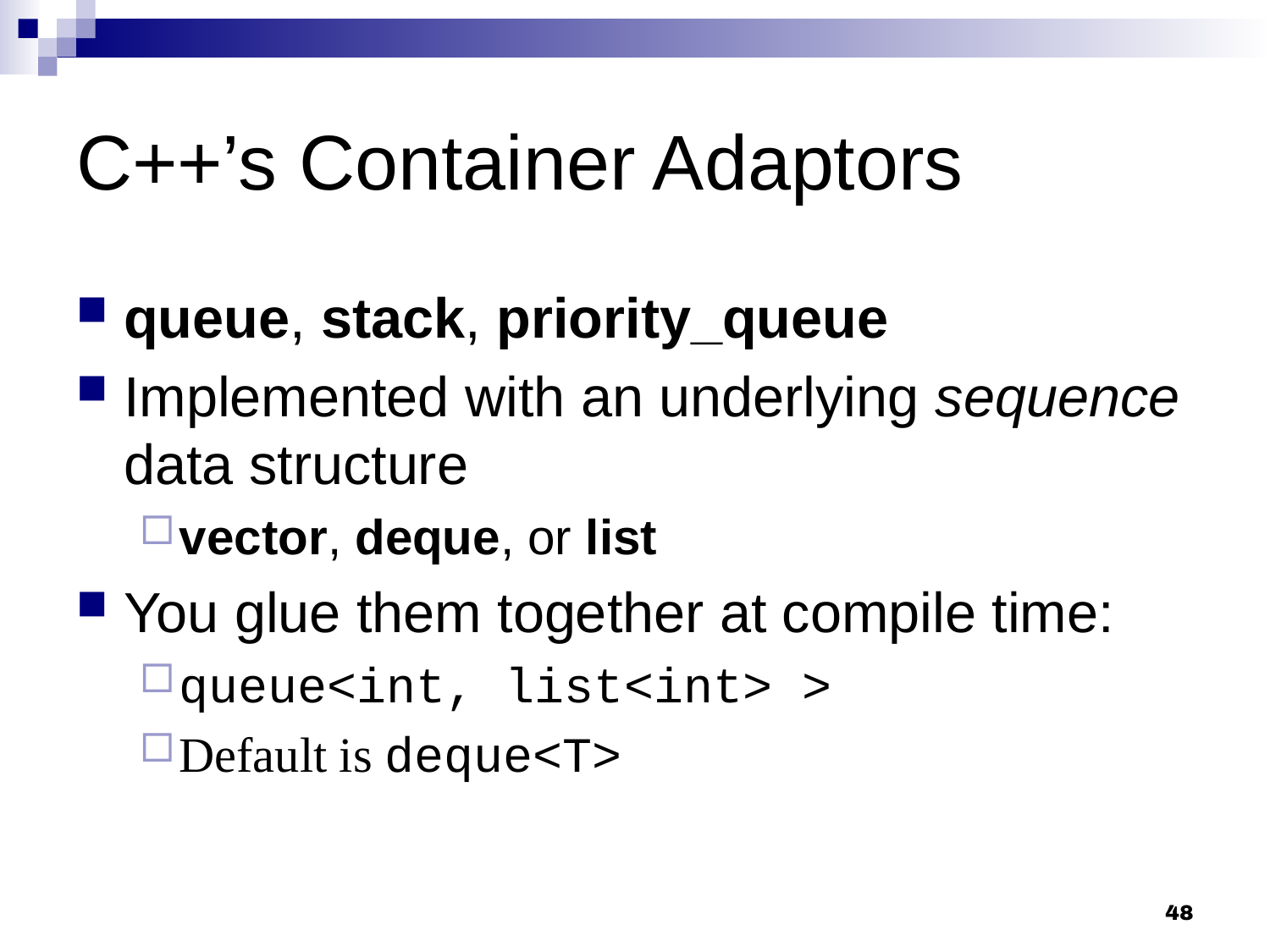

# C++’s Container Adaptors
queue, stack, priority_queue
Implemented with an underlying sequence data structure
vector, deque, or list
You glue them together at compile time:
queue<int, list<int> >
Default is deque<T>
48